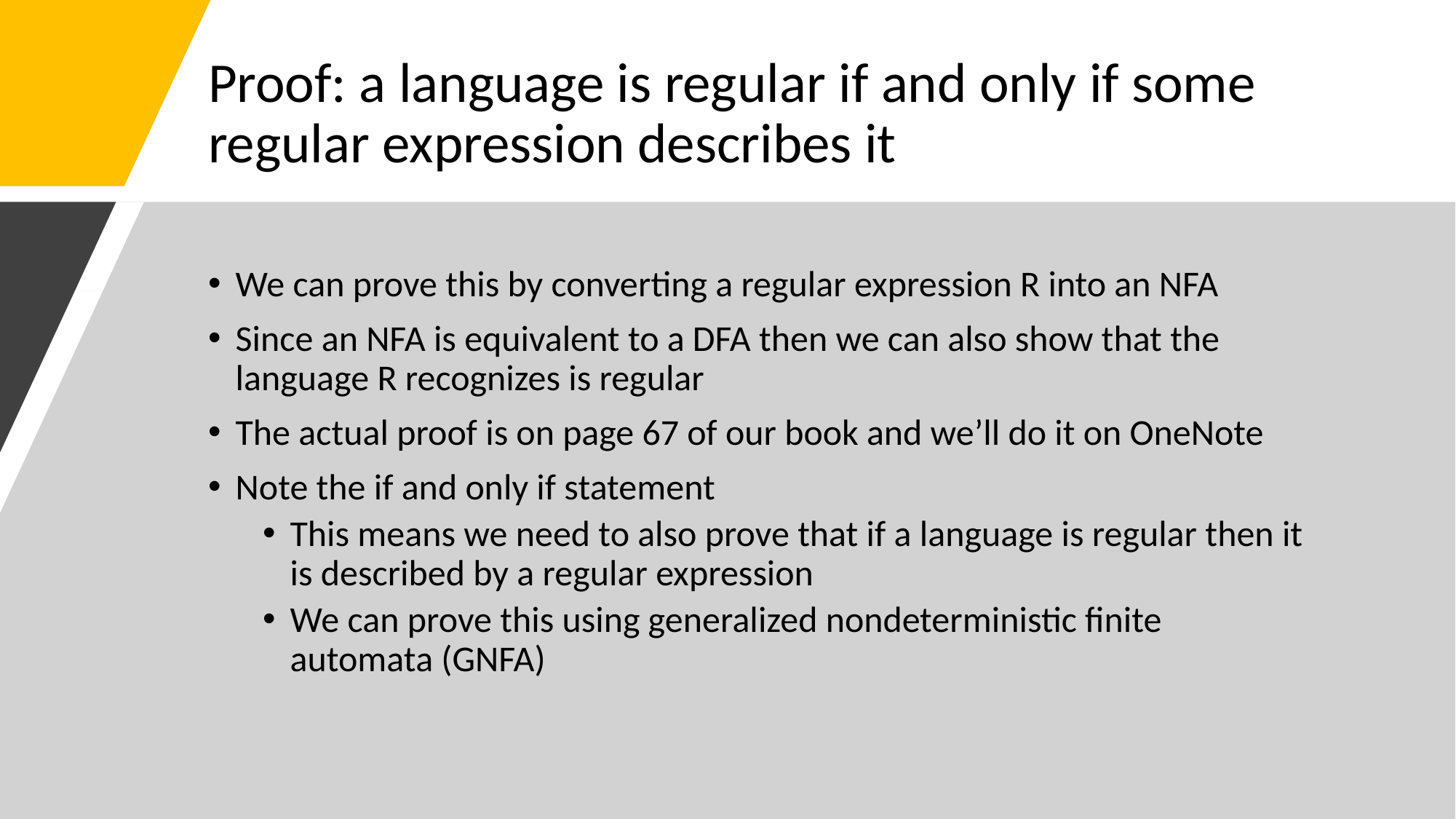

# Proof: a language is regular if and only if some regular expression describes it

We can prove this by converting a regular expression R into an NFA
Since an NFA is equivalent to a DFA then we can also show that the language R recognizes is regular
The actual proof is on page 67 of our book and we’ll do it on OneNote
Note the if and only if statement
This means we need to also prove that if a language is regular then it is described by a regular expression
We can prove this using generalized nondeterministic finite automata (GNFA)